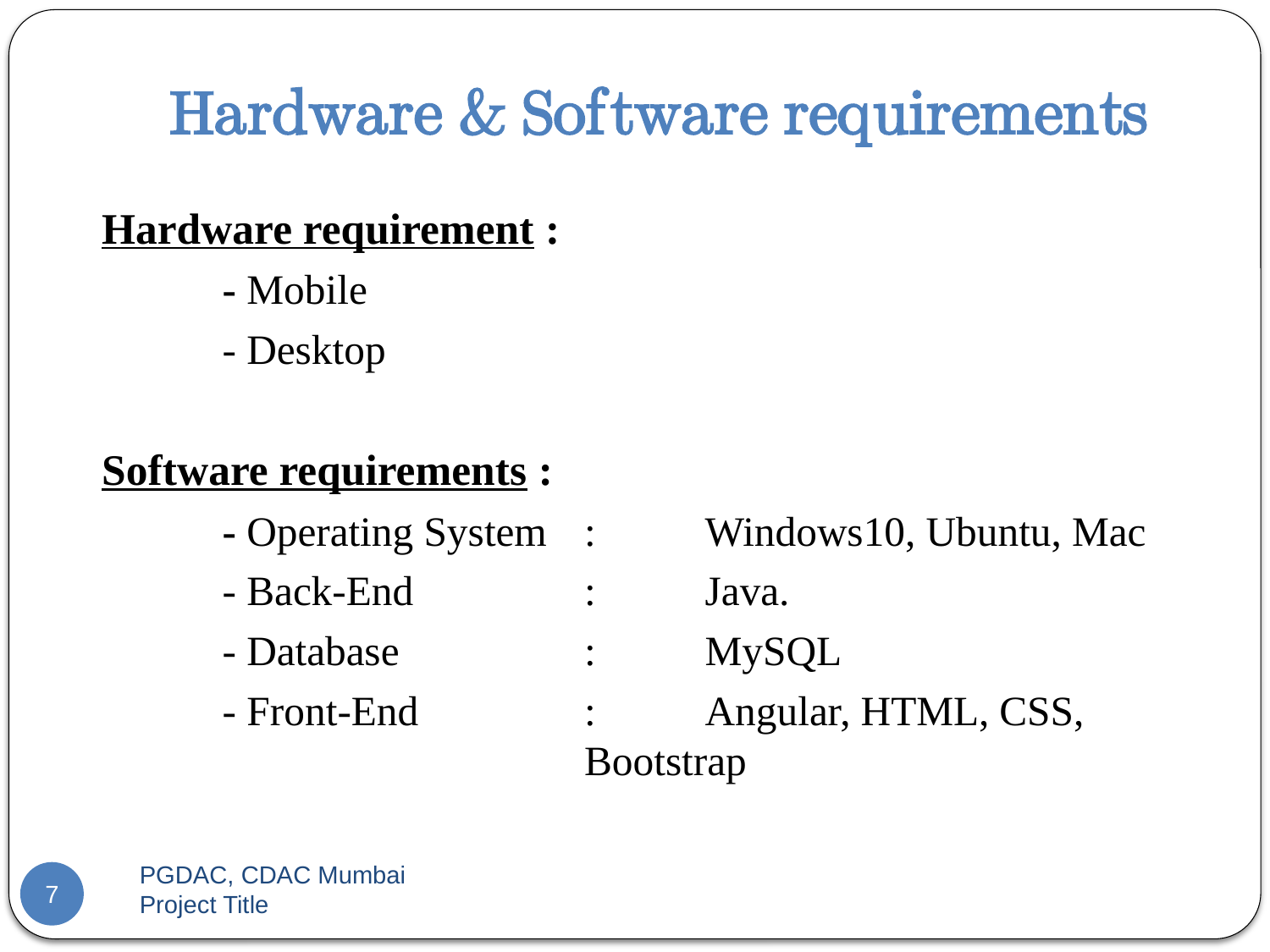

# Hardware & Software requirements
Hardware requirement :
	- Mobile
	- Desktop

Software requirements :
	- Operating System 	:	Windows10, Ubuntu, Mac
	- Back-End		: 	Java.
	- Database 		: 	MySQL
	- Front-End		: 	Angular, HTML, CSS, 					Bootstrap

PGDAC, CDAC Mumbai 		Project Title
7